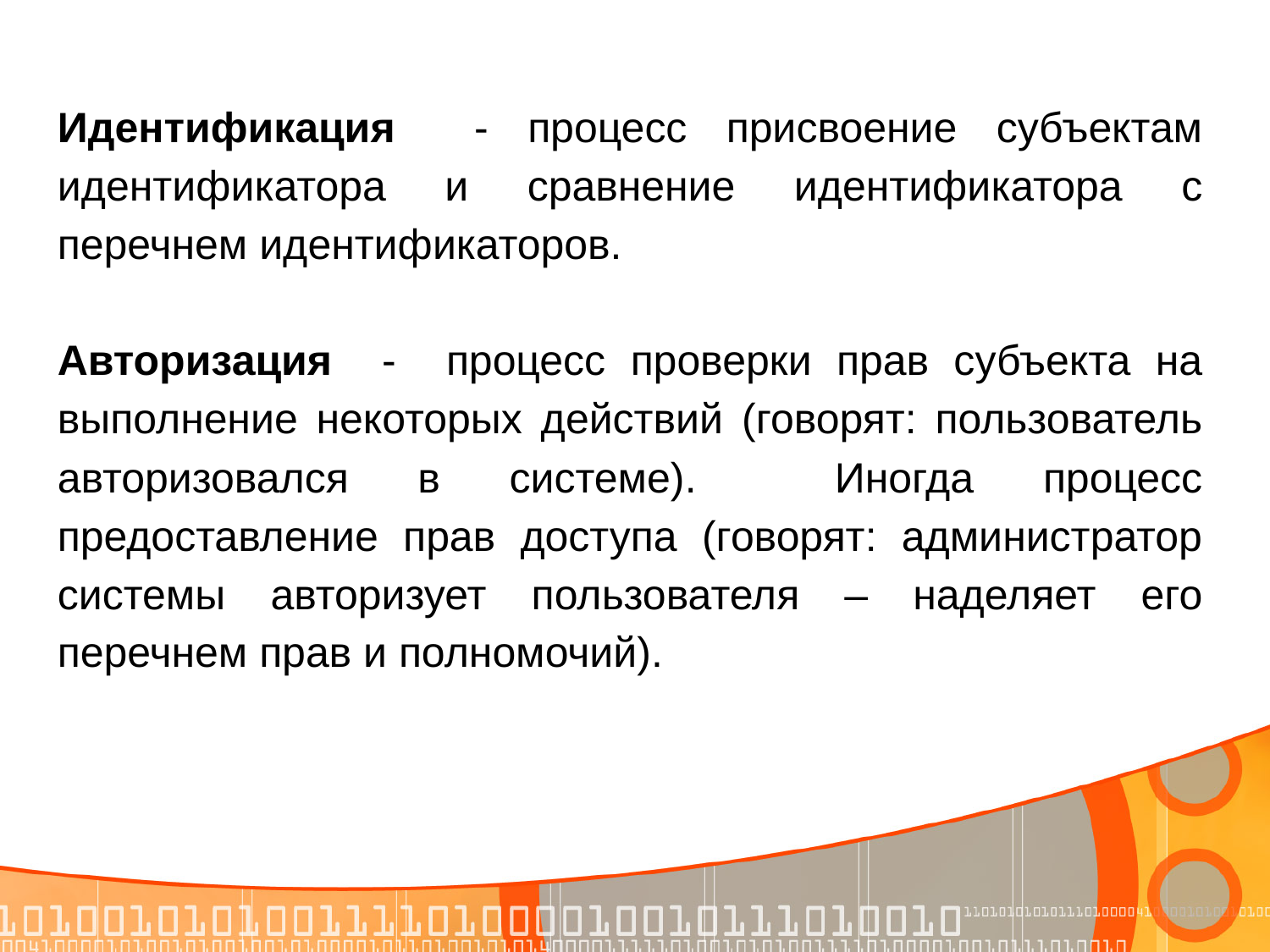

Идентификация  - процесс присвоение субъектам идентификатора и сравнение идентификатора с перечнем идентификаторов.

Авторизация  -  процесс проверки прав субъекта на выполнение некоторых действий (говорят: пользователь авторизовался в системе).  Иногда процесс предоставление прав доступа (говорят: администратор системы авторизует пользователя – наделяет его перечнем прав и полномочий).